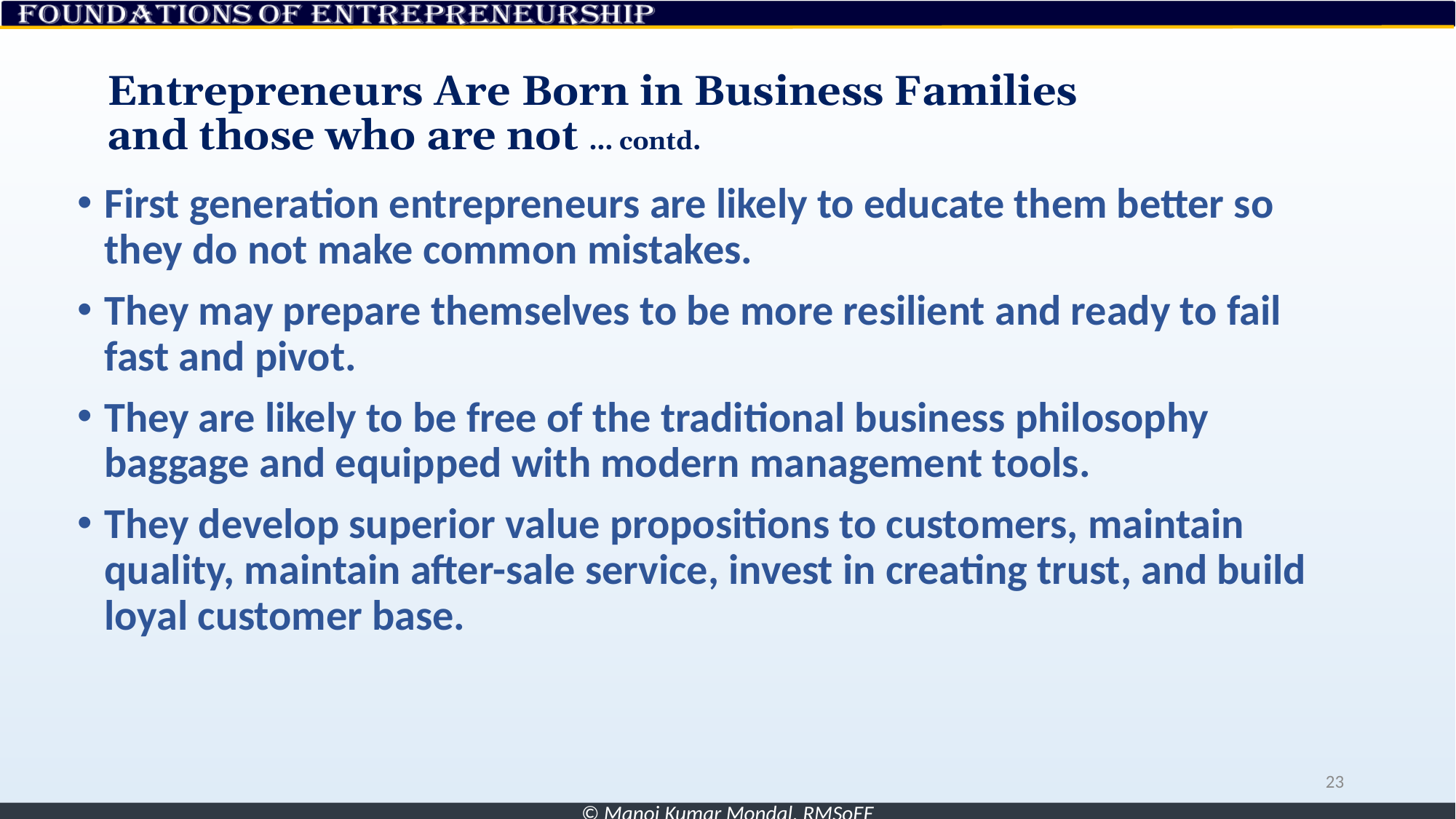

# Entrepreneurs Are Born in Business Families and those who are not … contd.
First generation entrepreneurs are likely to educate them better so they do not make common mistakes.
They may prepare themselves to be more resilient and ready to fail fast and pivot.
They are likely to be free of the traditional business philosophy baggage and equipped with modern management tools.
They develop superior value propositions to customers, maintain quality, maintain after-sale service, invest in creating trust, and build loyal customer base.
23